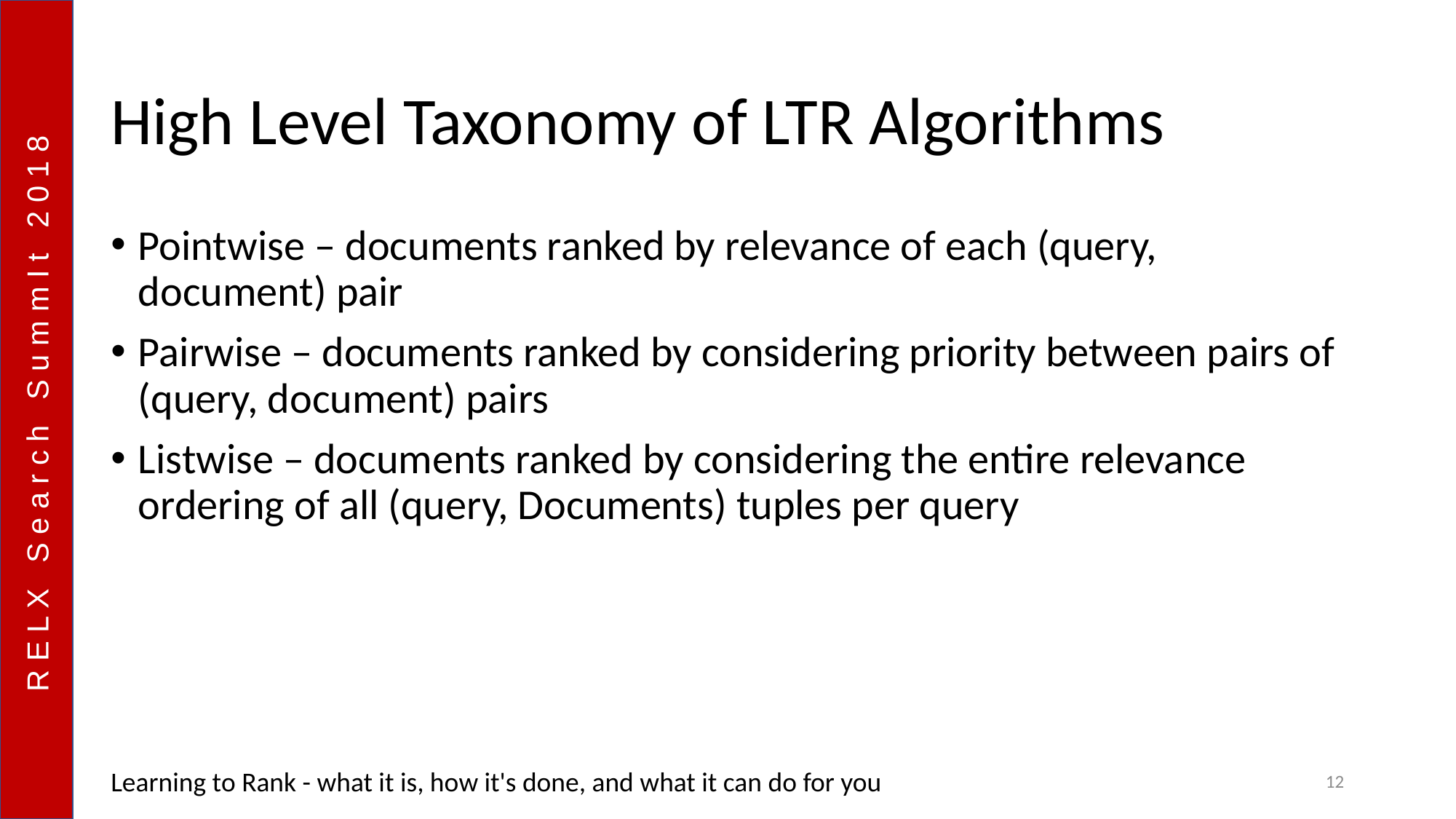

# High Level Taxonomy of LTR Algorithms
Pointwise – documents ranked by relevance of each (query, document) pair
Pairwise – documents ranked by considering priority between pairs of (query, document) pairs
Listwise – documents ranked by considering the entire relevance ordering of all (query, Documents) tuples per query
Learning to Rank - what it is, how it's done, and what it can do for you
12